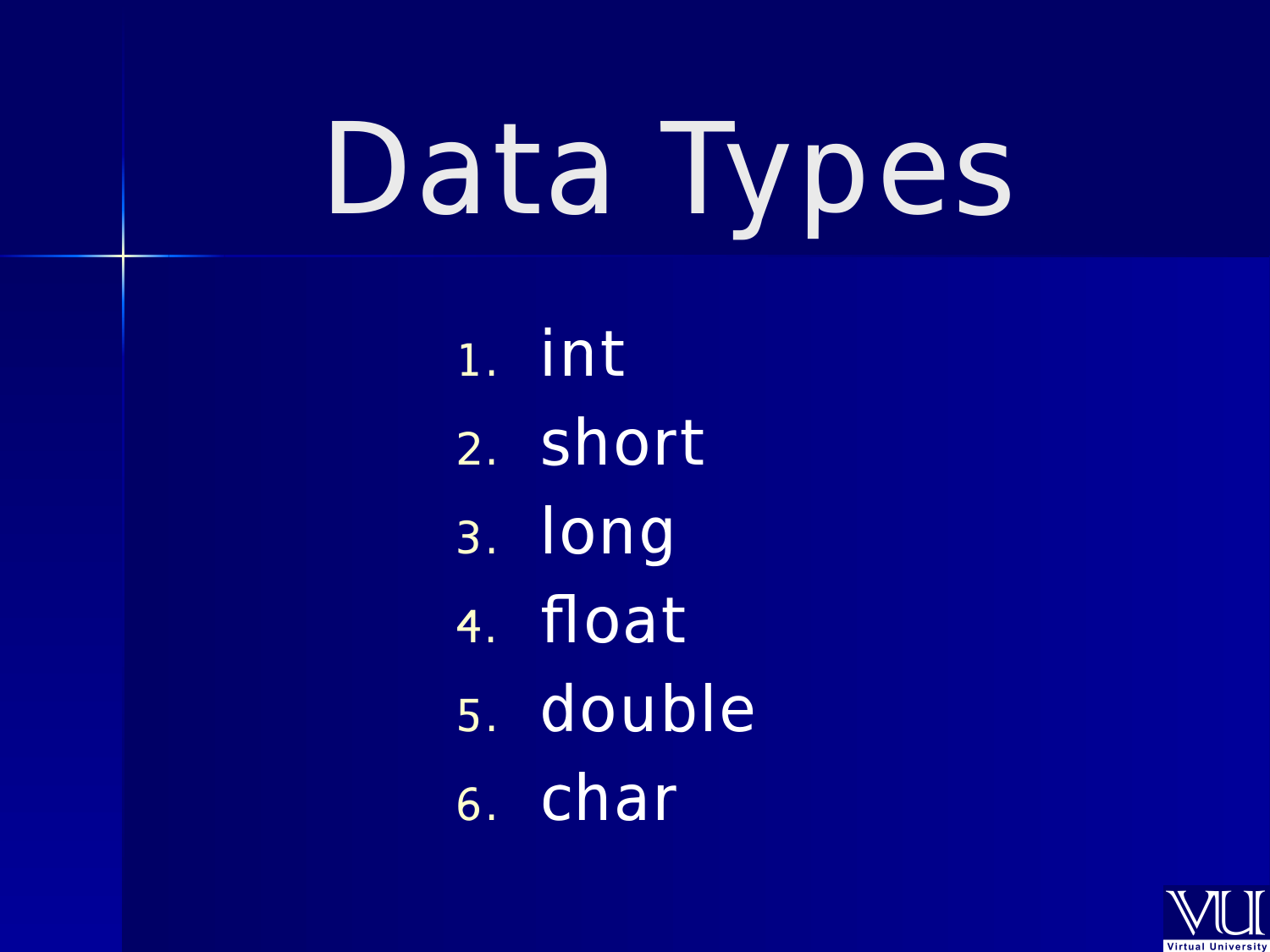

# Data Types
int
short
long
float
double
char